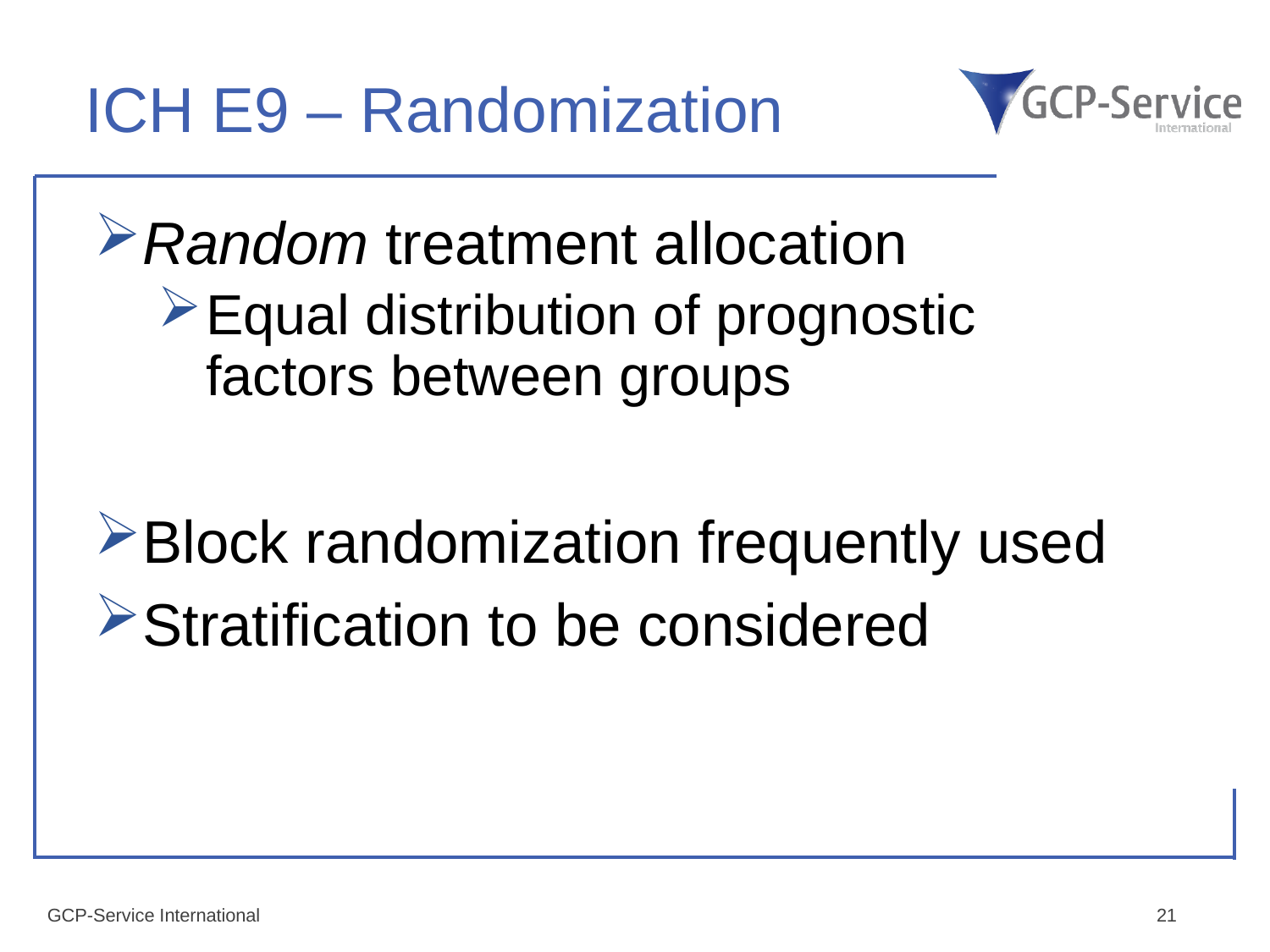

# ICH E9 – Randomization
Random treatment allocation
Equal distribution of prognostic factors between groups

Block randomization frequently used
Stratification to be considered
GCP-Service International
21